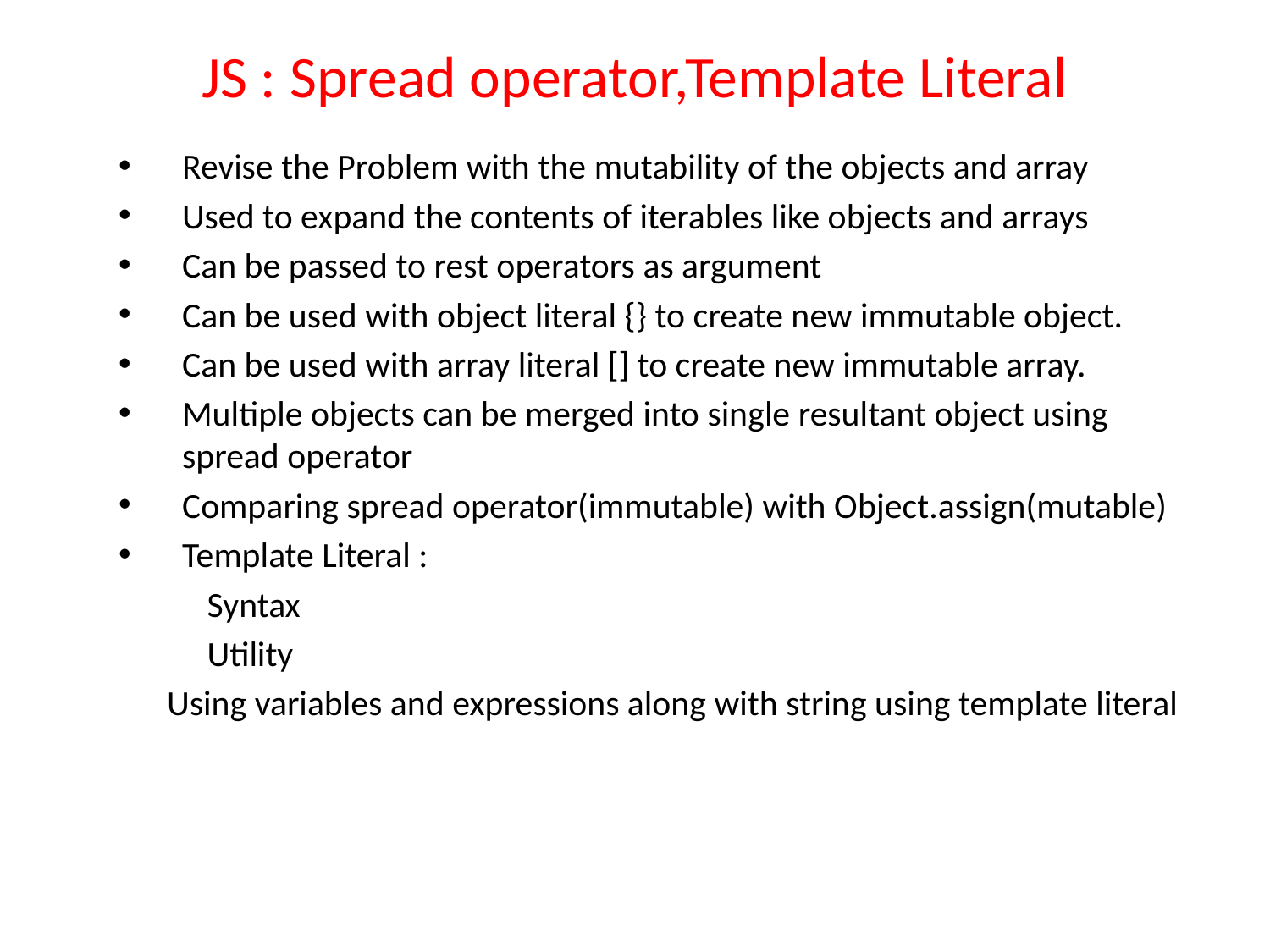

# JS : Spread operator,Template Literal
Revise the Problem with the mutability of the objects and array
Used to expand the contents of iterables like objects and arrays
Can be passed to rest operators as argument
Can be used with object literal {} to create new immutable object.
Can be used with array literal [] to create new immutable array.
Multiple objects can be merged into single resultant object using spread operator
Comparing spread operator(immutable) with Object.assign(mutable)
Template Literal :
           Syntax
           Utility
      Using variables and expressions along with string using template literal